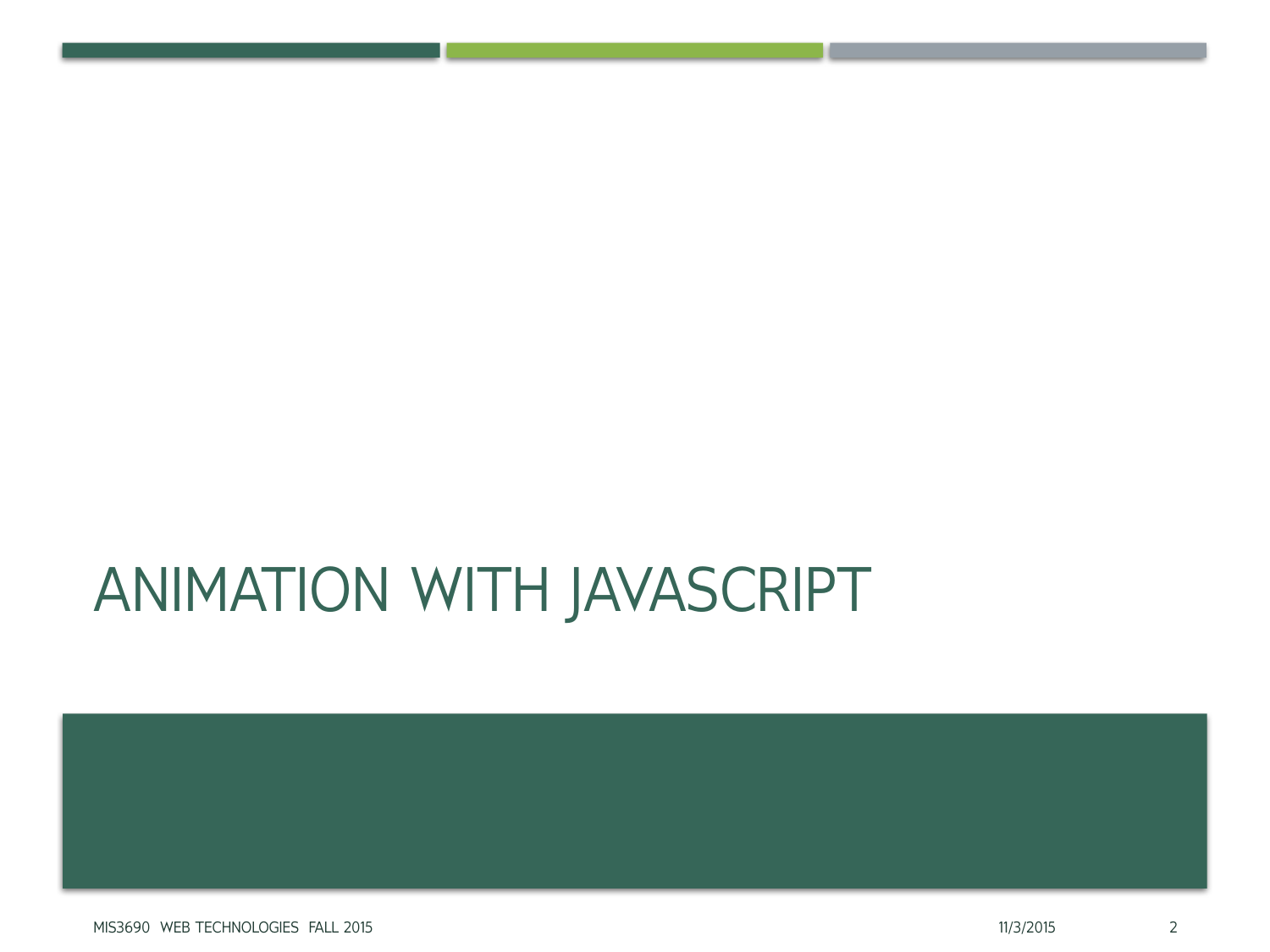

# Animation with JavaScript

MIS3690  Web Technologies  Fall 2015
11/3/2015
2